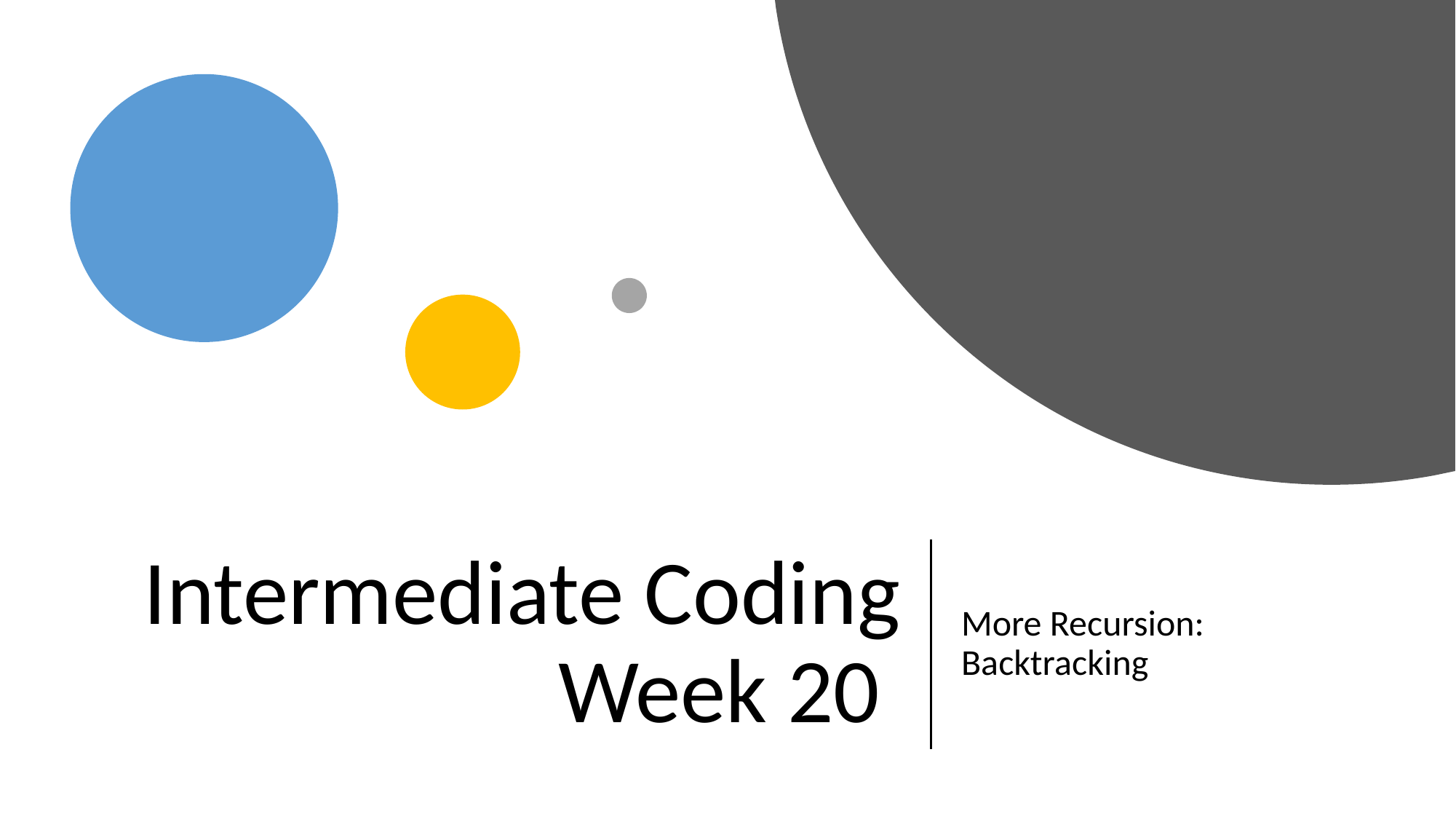

# Intermediate Coding Week 20
More Recursion: Backtracking